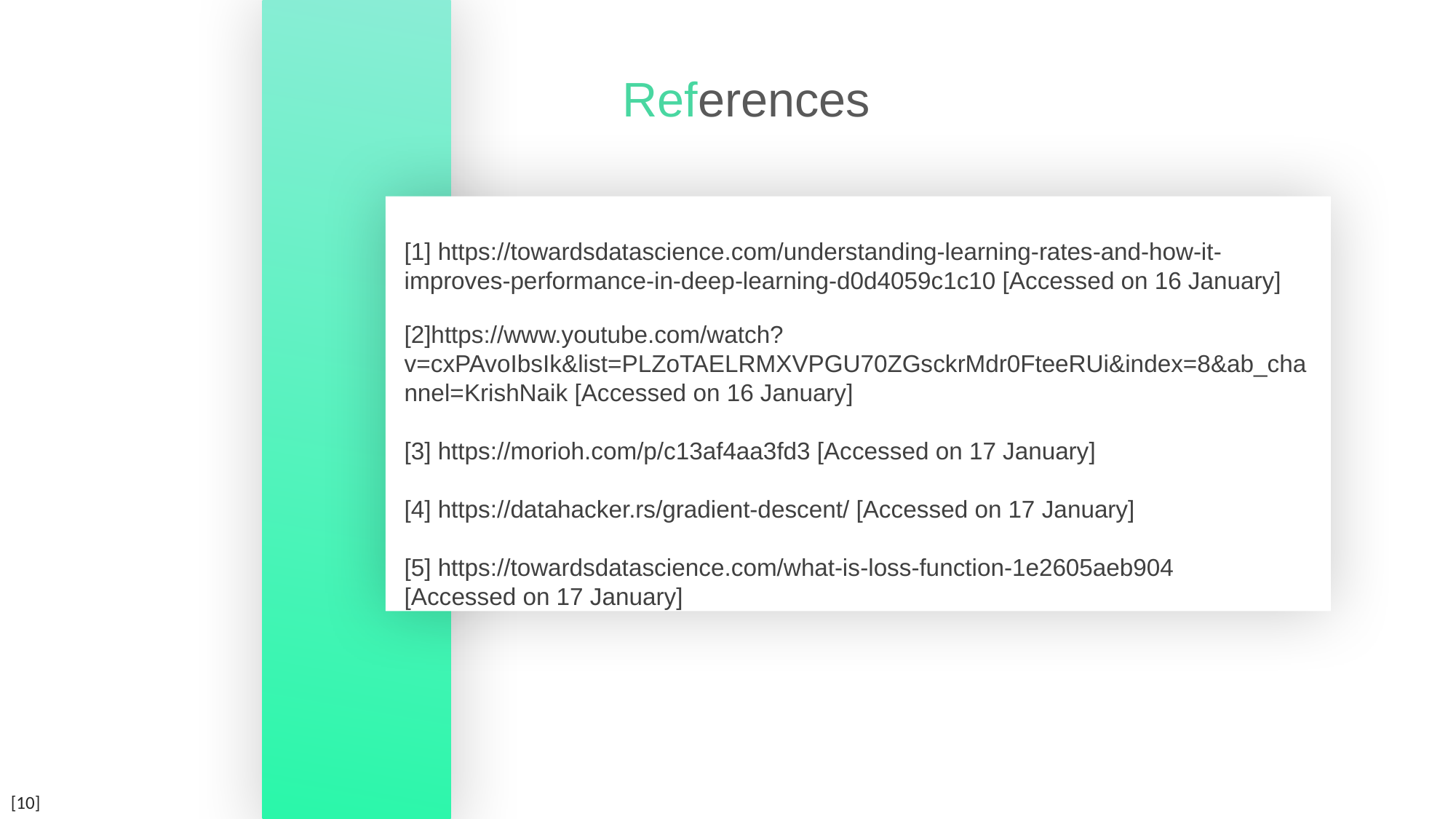

References

[1] https://towardsdatascience.com/understanding-learning-rates-and-how-it-improves-performance-in-deep-learning-d0d4059c1c10 [Accessed on 16 January]

[2]https://www.youtube.com/watch?v=cxPAvoIbsIk&list=PLZoTAELRMXVPGU70ZGsckrMdr0FteeRUi&index=8&ab_channel=KrishNaik [Accessed on 16 January]

[3] https://morioh.com/p/c13af4aa3fd3 [Accessed on 17 January]

[4] https://datahacker.rs/gradient-descent/ [Accessed on 17 January]

[5] https://towardsdatascience.com/what-is-loss-function-1e2605aeb904                    [Accessed on 17 January]

[10]